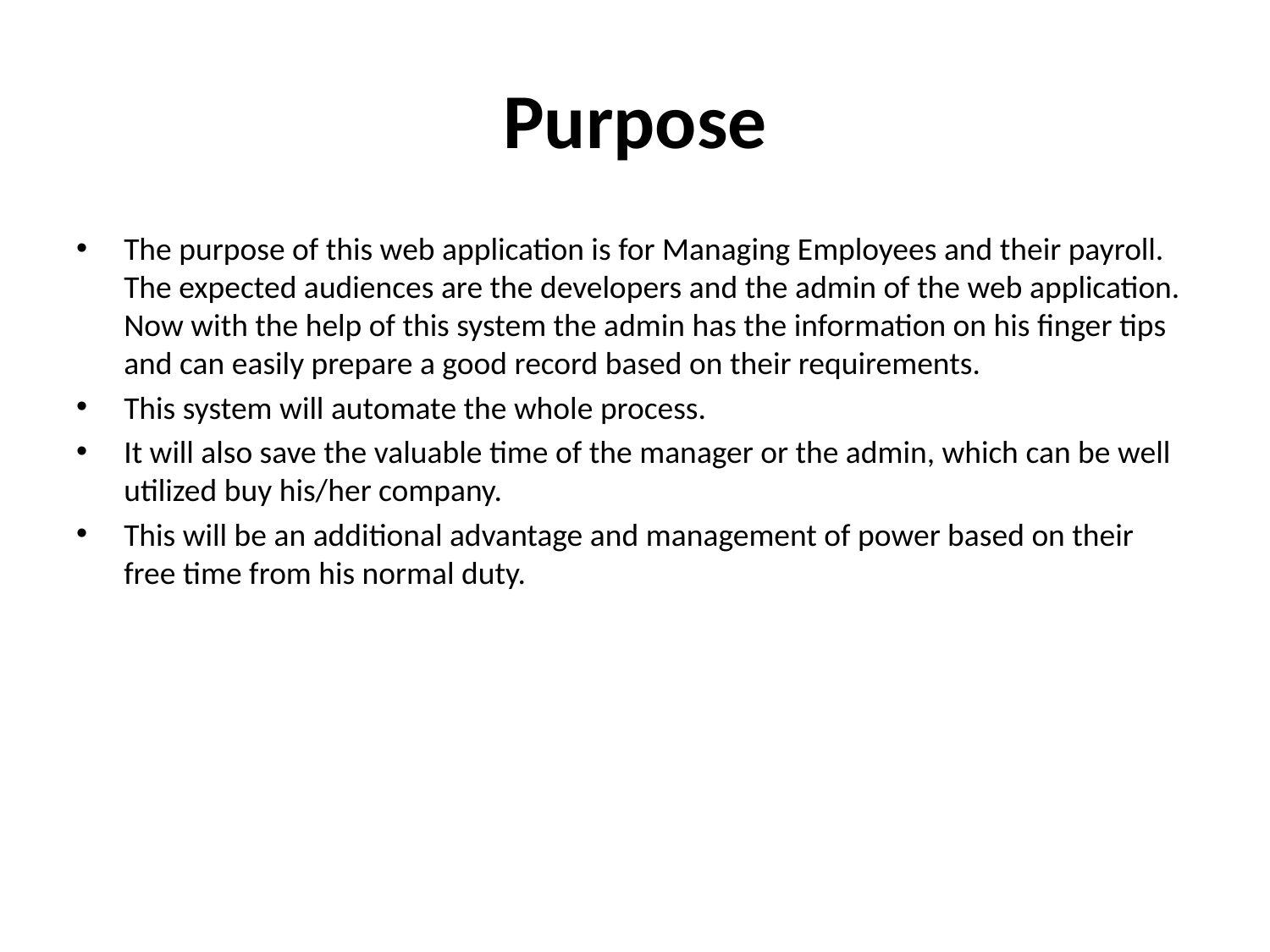

# Purpose
The purpose of this web application is for Managing Employees and their payroll. The expected audiences are the developers and the admin of the web application. Now with the help of this system the admin has the information on his finger tips and can easily prepare a good record based on their requirements.
This system will automate the whole process.
It will also save the valuable time of the manager or the admin, which can be well utilized buy his/her company.
This will be an additional advantage and management of power based on their free time from his normal duty.